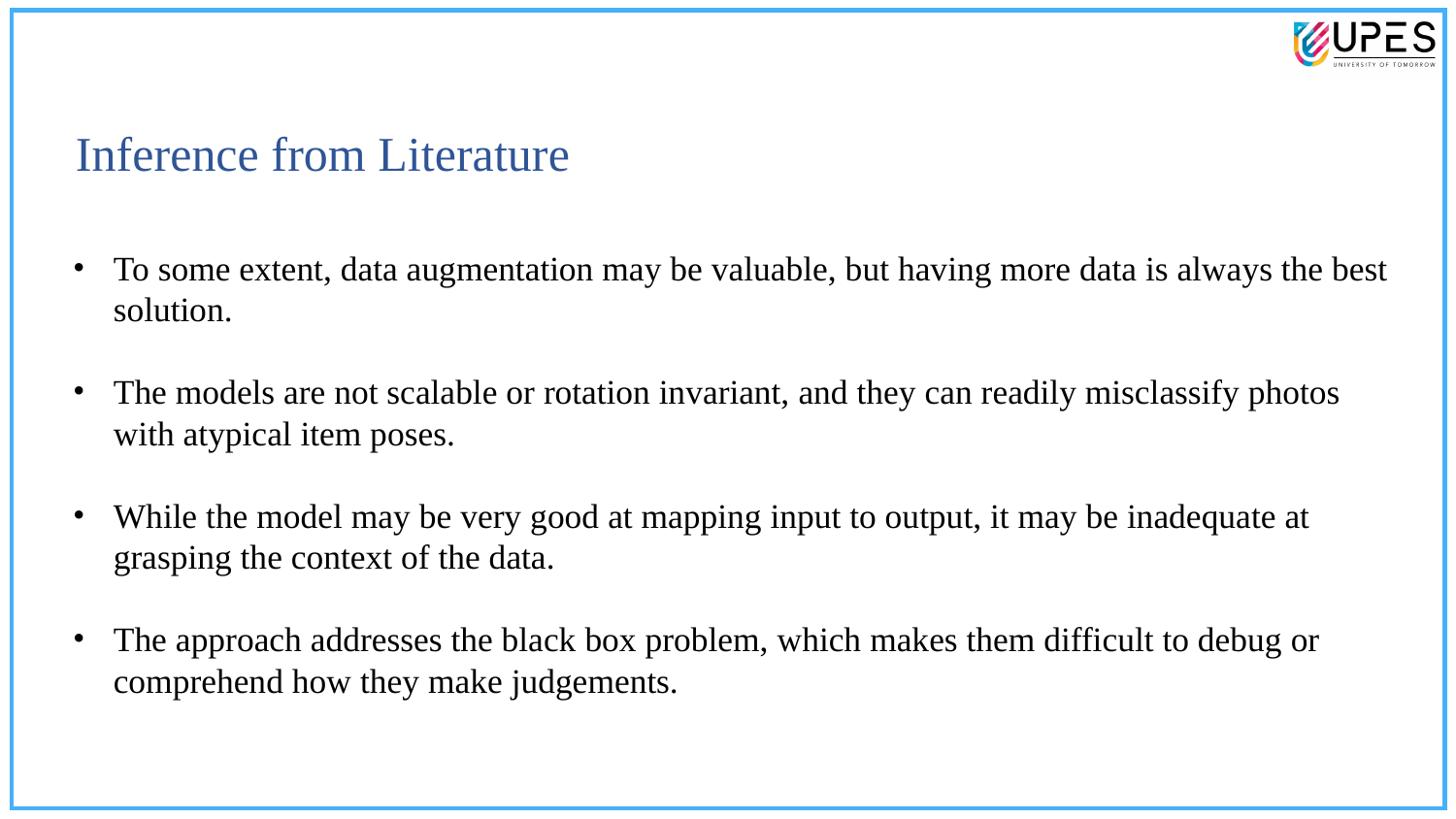

Inference from Literature
To some extent, data augmentation may be valuable, but having more data is always the best solution.

The models are not scalable or rotation invariant, and they can readily misclassify photos with atypical item poses.

While the model may be very good at mapping input to output, it may be inadequate at grasping the context of the data.

The approach addresses the black box problem, which makes them difficult to debug or comprehend how they make judgements.